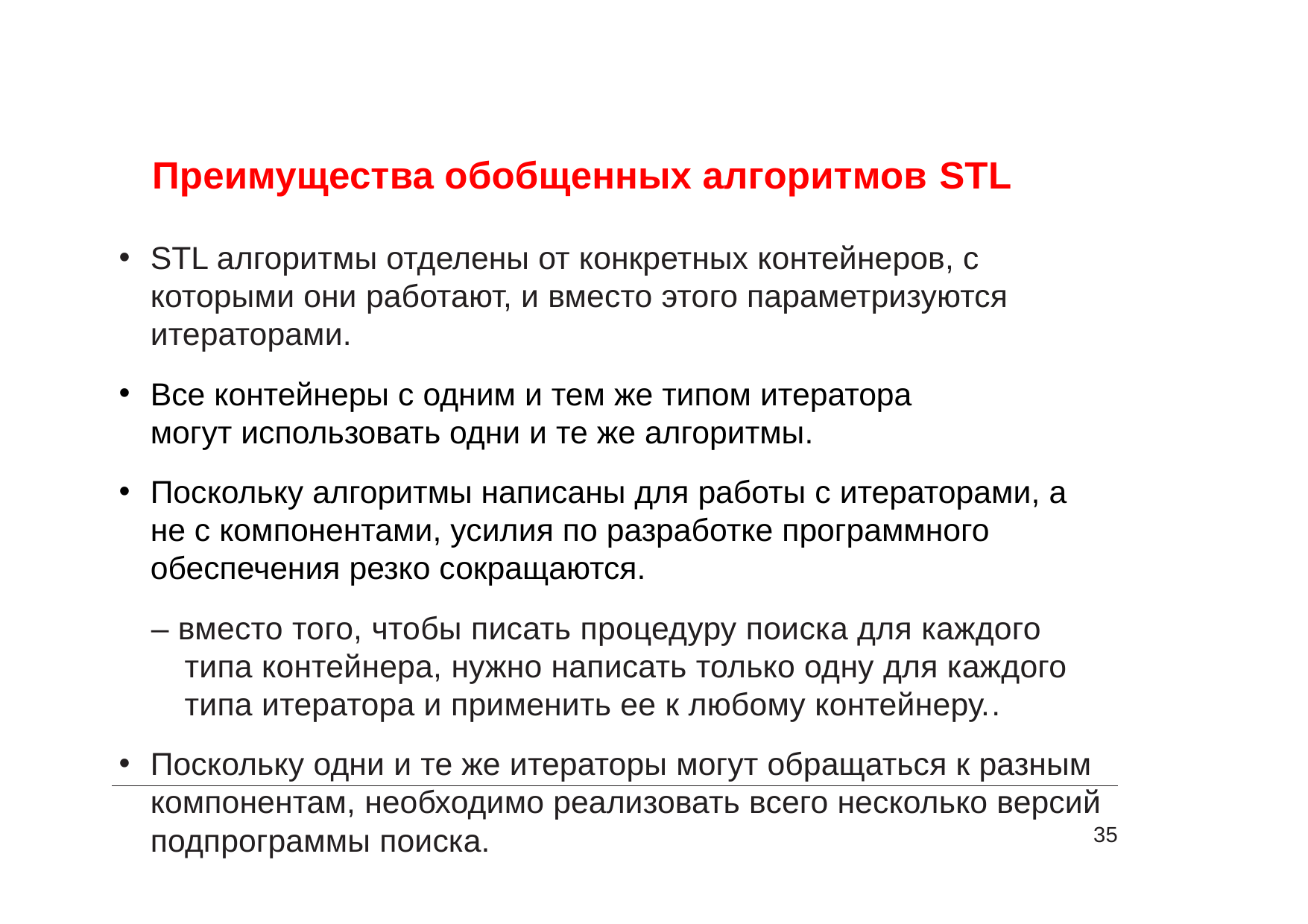

# Преимущества обобщенных алгоритмов STL
STL алгоритмы отделены от конкретных контейнеров, с которыми они работают, и вместо этого параметризуются итераторами.
Все контейнеры с одним и тем же типом итератора могут использовать одни и те же алгоритмы.
Поскольку алгоритмы написаны для работы с итераторами, а не с компонентами, усилия по разработке программного обеспечения резко сокращаются.
– вместо того, чтобы писать процедуру поиска для каждого типа контейнера, нужно написать только одну для каждого типа итератора и применить ее к любому контейнеру..
Поскольку одни и те же итераторы могут обращаться к разным компонентам, необходимо реализовать всего несколько версий подпрограммы поиска.

35